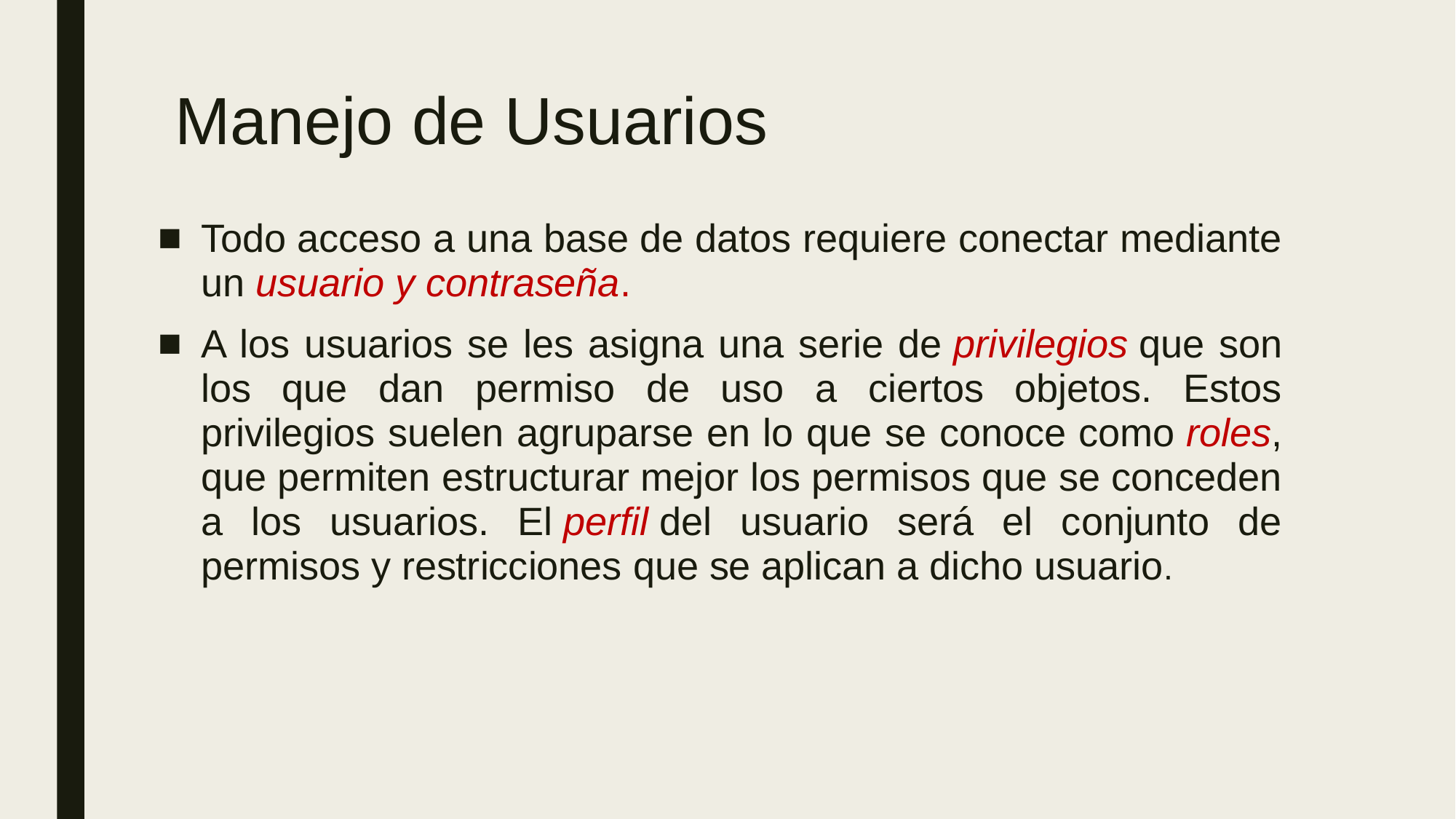

# Manejo de Usuarios
Todo acceso a una base de datos requiere conectar mediante un usuario y contraseña.
A los usuarios se les asigna una serie de privilegios que son los que dan permiso de uso a ciertos objetos. Estos privilegios suelen agruparse en lo que se conoce como roles, que permiten estructurar mejor los permisos que se conceden a los usuarios. El perfil del usuario será el conjunto de permisos y restricciones que se aplican a dicho usuario.